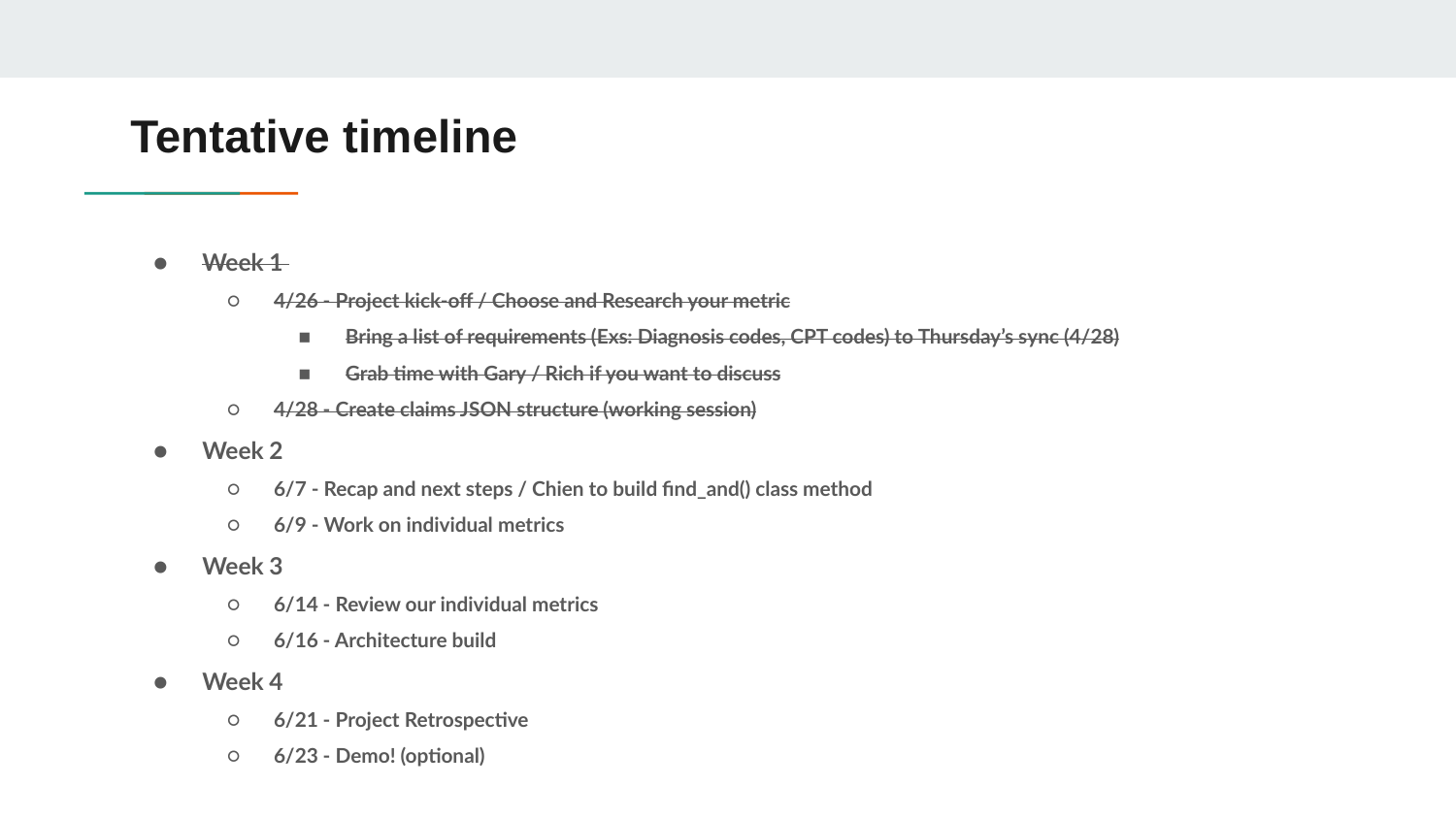

# Tentative timeline
Week 1
4/26 - Project kick-off / Choose and Research your metric
Bring a list of requirements (Exs: Diagnosis codes, CPT codes) to Thursday’s sync (4/28)
Grab time with Gary / Rich if you want to discuss
4/28 - Create claims JSON structure (working session)
Week 2
6/7 - Recap and next steps / Chien to build find_and() class method
6/9 - Work on individual metrics
Week 3
6/14 - Review our individual metrics
6/16 - Architecture build
Week 4
6/21 - Project Retrospective
6/23 - Demo! (optional)